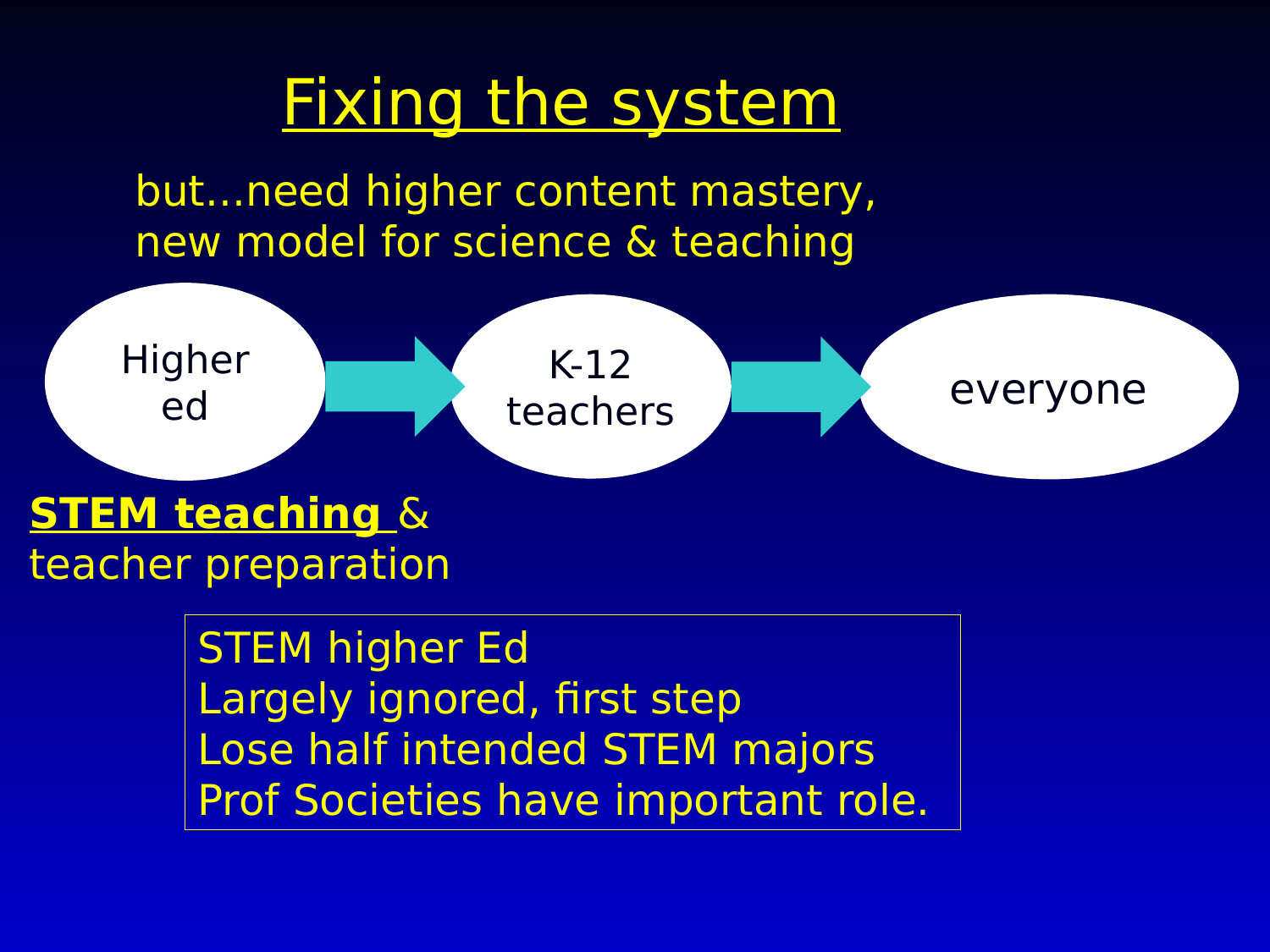

Fixing the system
but...need higher content mastery,
new model for science & teaching
Higher ed
K-12 teachers
everyone

STEM teaching &
teacher preparation
STEM higher Ed
Largely ignored, first step
Lose half intended STEM majors
Prof Societies have important role.